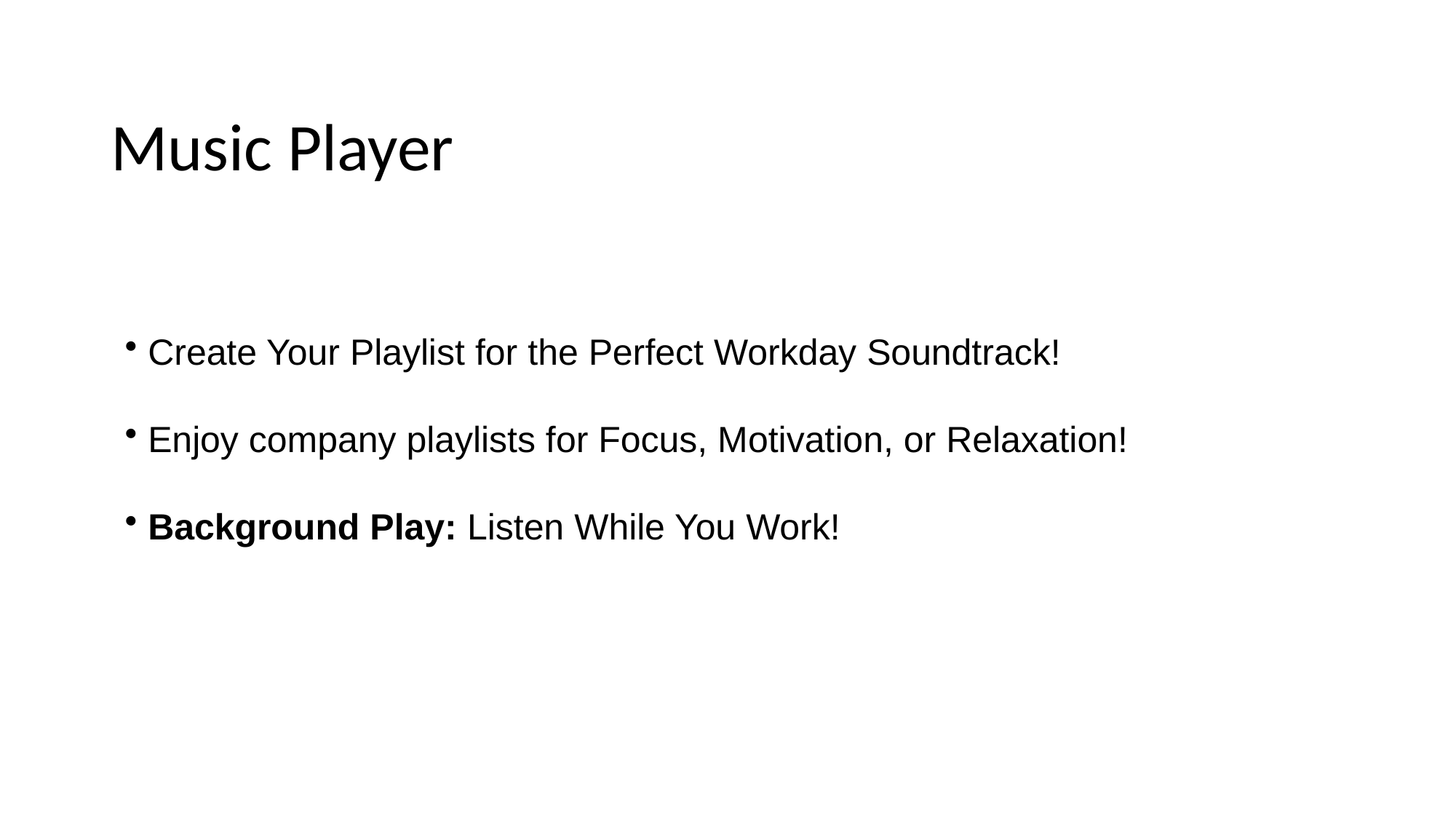

# Music Player
 Create Your Playlist for the Perfect Workday Soundtrack!

 Enjoy company playlists for Focus, Motivation, or Relaxation!

 Background Play: Listen While You Work!